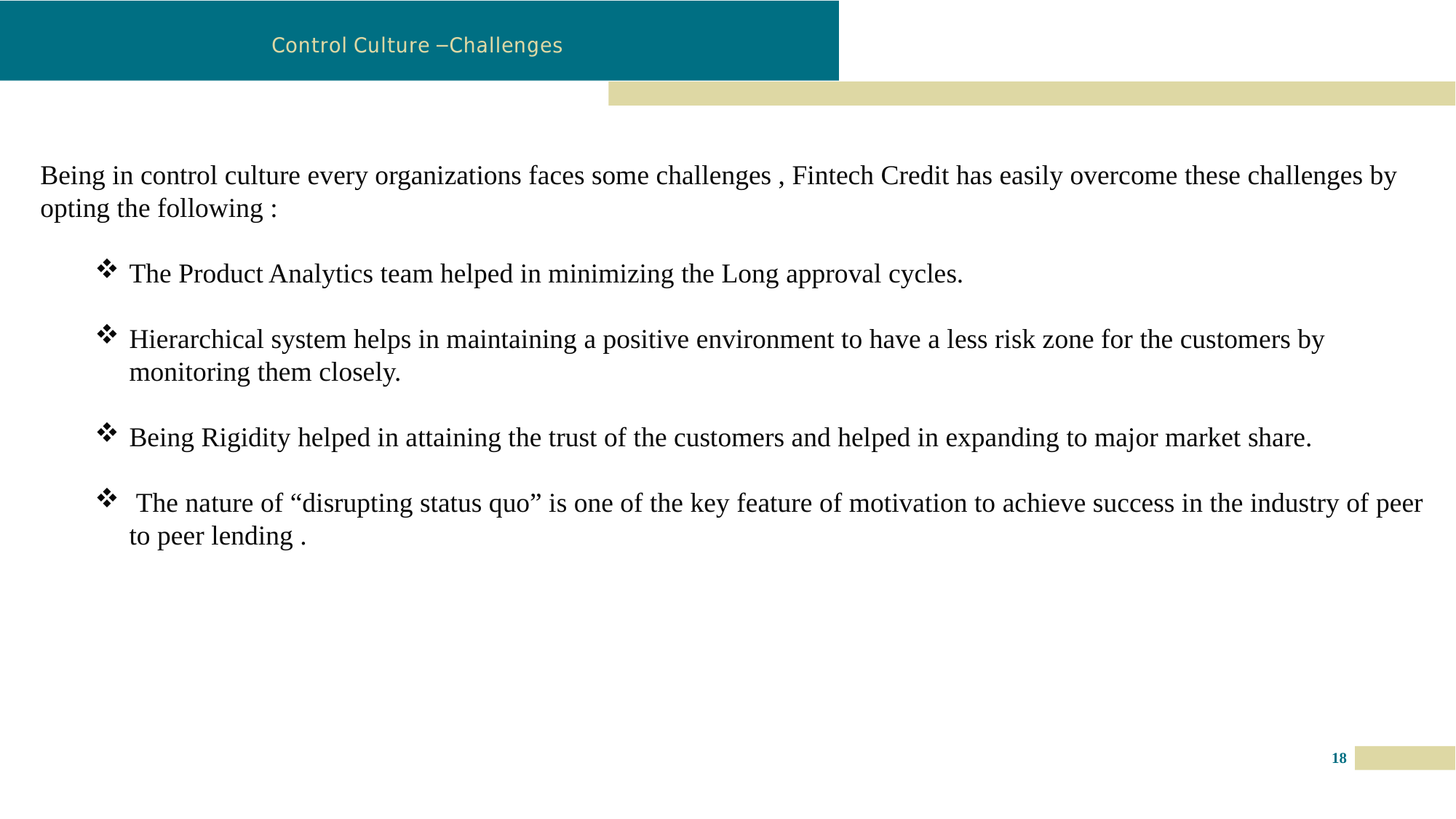

# Control Culture –Challenges
Being in control culture every organizations faces some challenges , Fintech Credit has easily overcome these challenges by opting the following :

The Product Analytics team helped in minimizing the Long approval cycles.

Hierarchical system helps in maintaining a positive environment to have a less risk zone for the customers by monitoring them closely.

Being Rigidity helped in attaining the trust of the customers and helped in expanding to major market share.

 The nature of “disrupting status quo” is one of the key feature of motivation to achieve success in the industry of peer to peer lending .

18